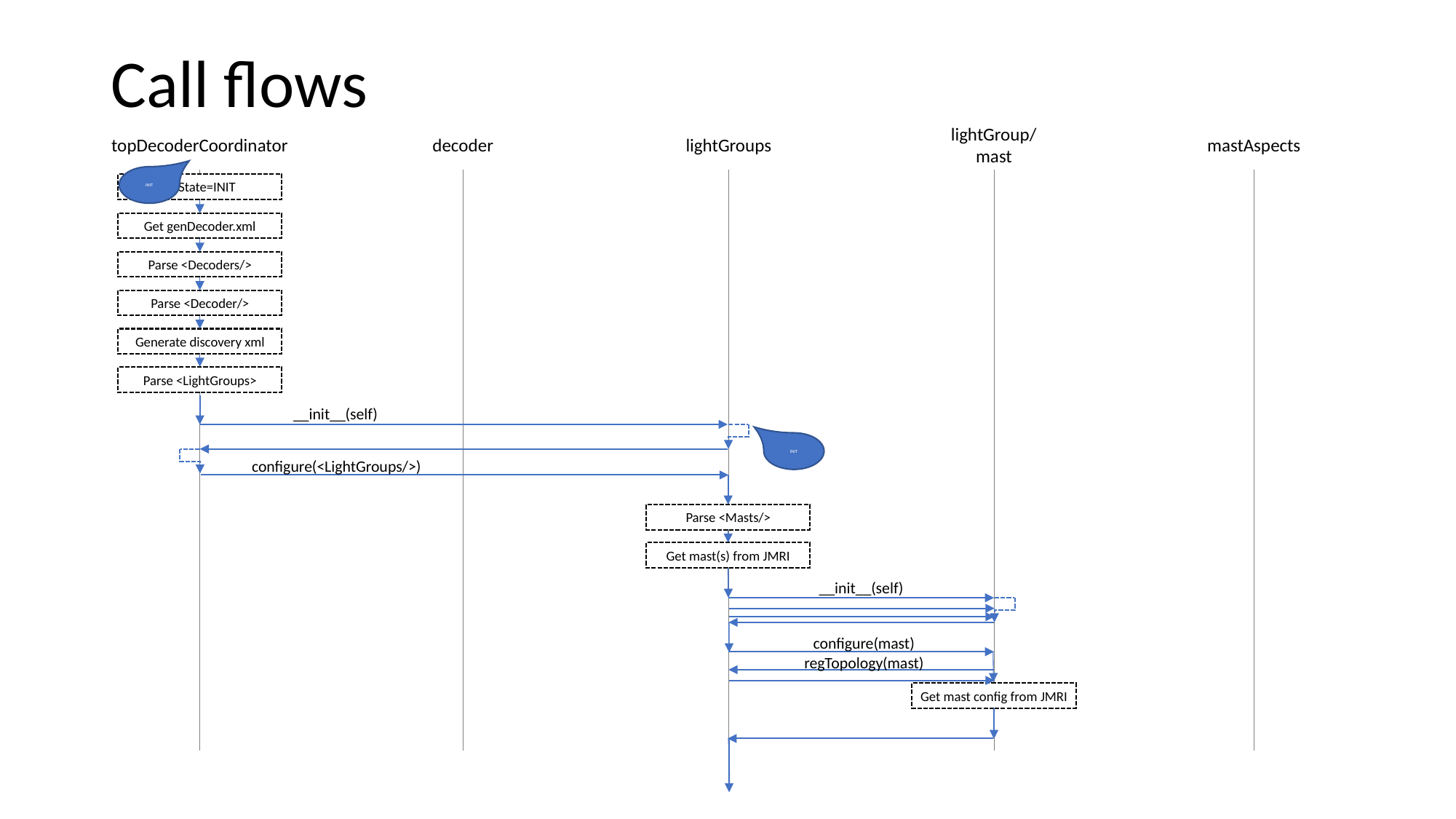

# Call flows
lightGroup/
mast
topDecoderCoordinator
decoder
lightGroups
mastAspects
INIT
opState=INIT
Get genDecoder.xml
Parse <Decoders/>
Parse <Decoder/>
Generate discovery xml
Parse <LightGroups>
__init__(self)
INIT
configure(<LightGroups/>)
Parse <Masts/>
Get mast(s) from JMRI
__init__(self)
configure(mast)
regTopology(mast)
Get mast config from JMRI